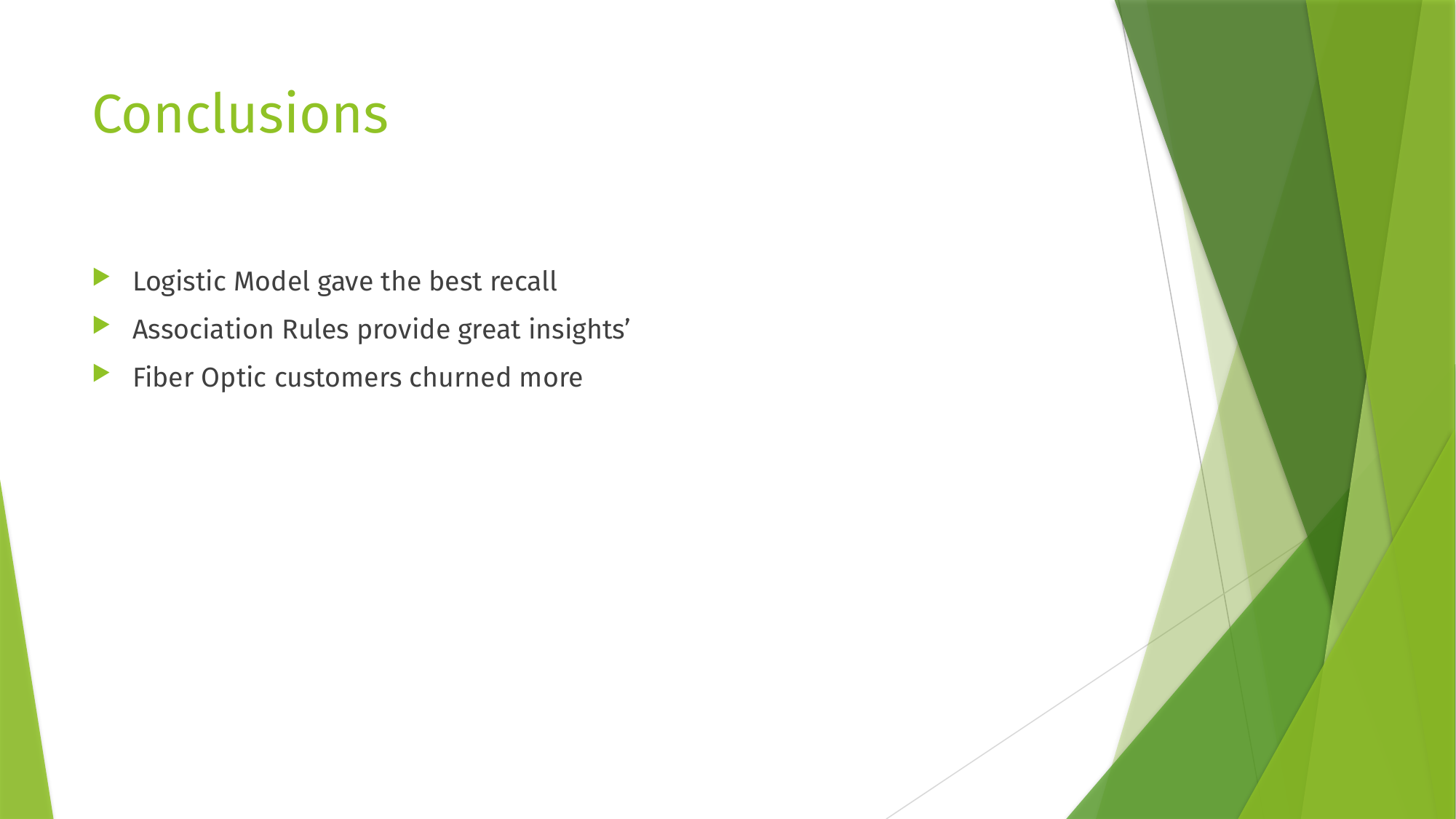

# Conclusions
Logistic Model gave the best recall
Association Rules provide great insights’
Fiber Optic customers churned more